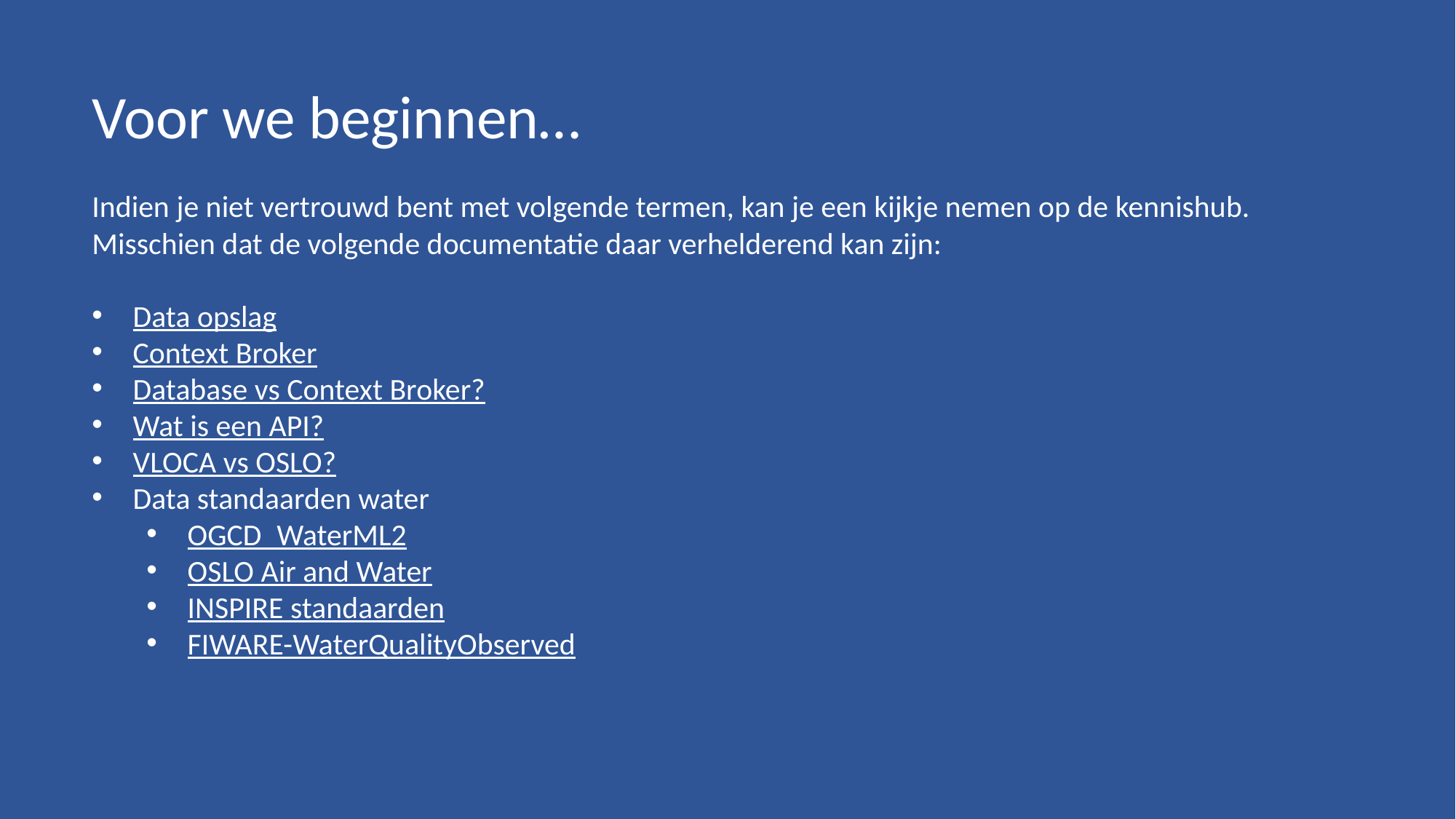

Voor we beginnen…

Indien je niet vertrouwd bent met volgende termen, kan je een kijkje nemen op de kennishub. Misschien dat de volgende documentatie daar verhelderend kan zijn:

Data opslag
Context Broker
Database vs Context Broker?
Wat is een API?
VLOCA vs OSLO?
Data standaarden water
OGCD_WaterML2
OSLO Air and Water
INSPIRE standaarden
FIWARE-WaterQualityObserved